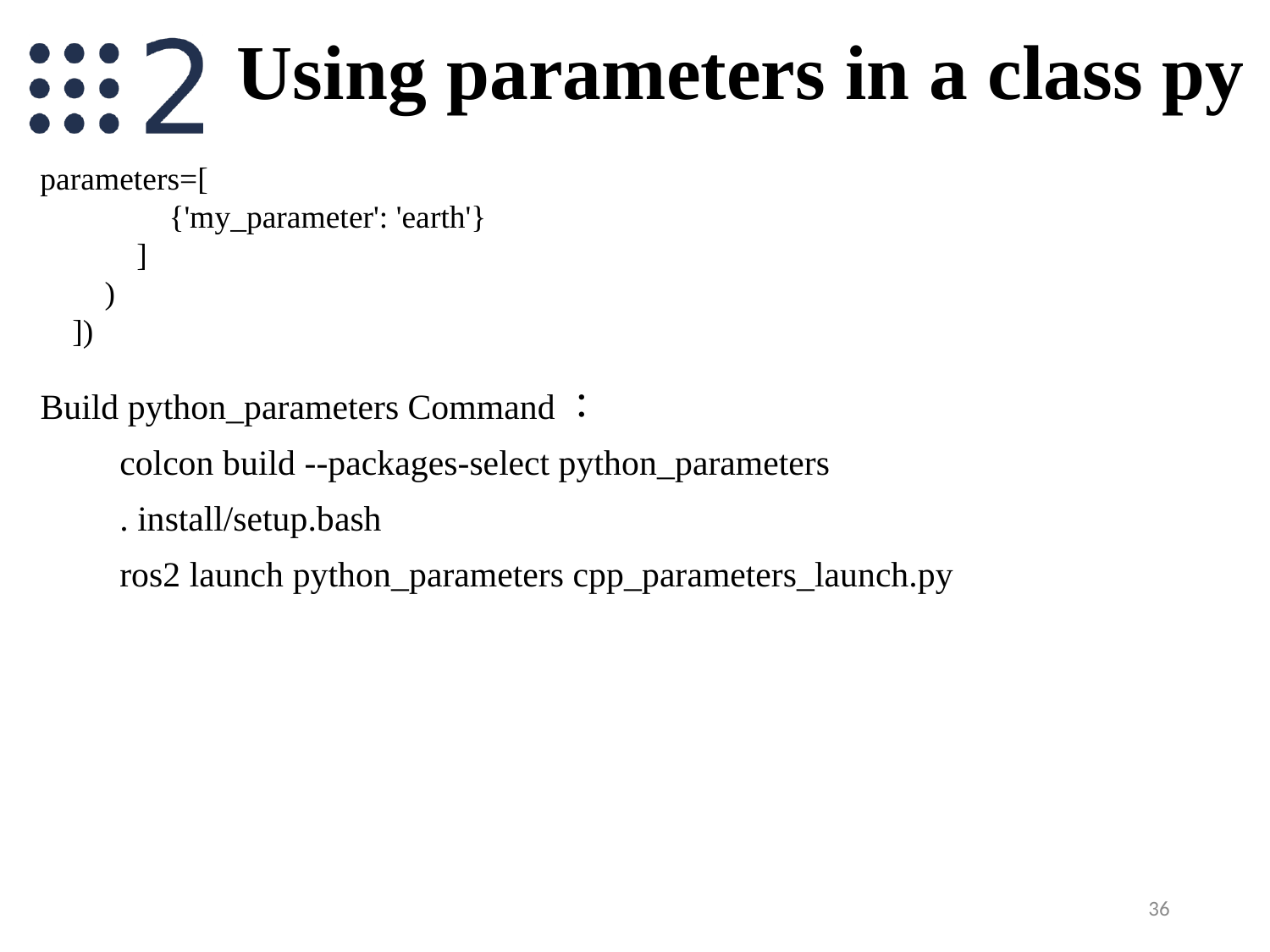

# Using parameters in a class py
parameters=[
                {'my_parameter': 'earth'}
            ]
        )
    ])
Build python_parameters Command：
　　colcon build --packages-select python_parameters
　　. install/setup.bash
　　ros2 launch python_parameters cpp_parameters_launch.py
36